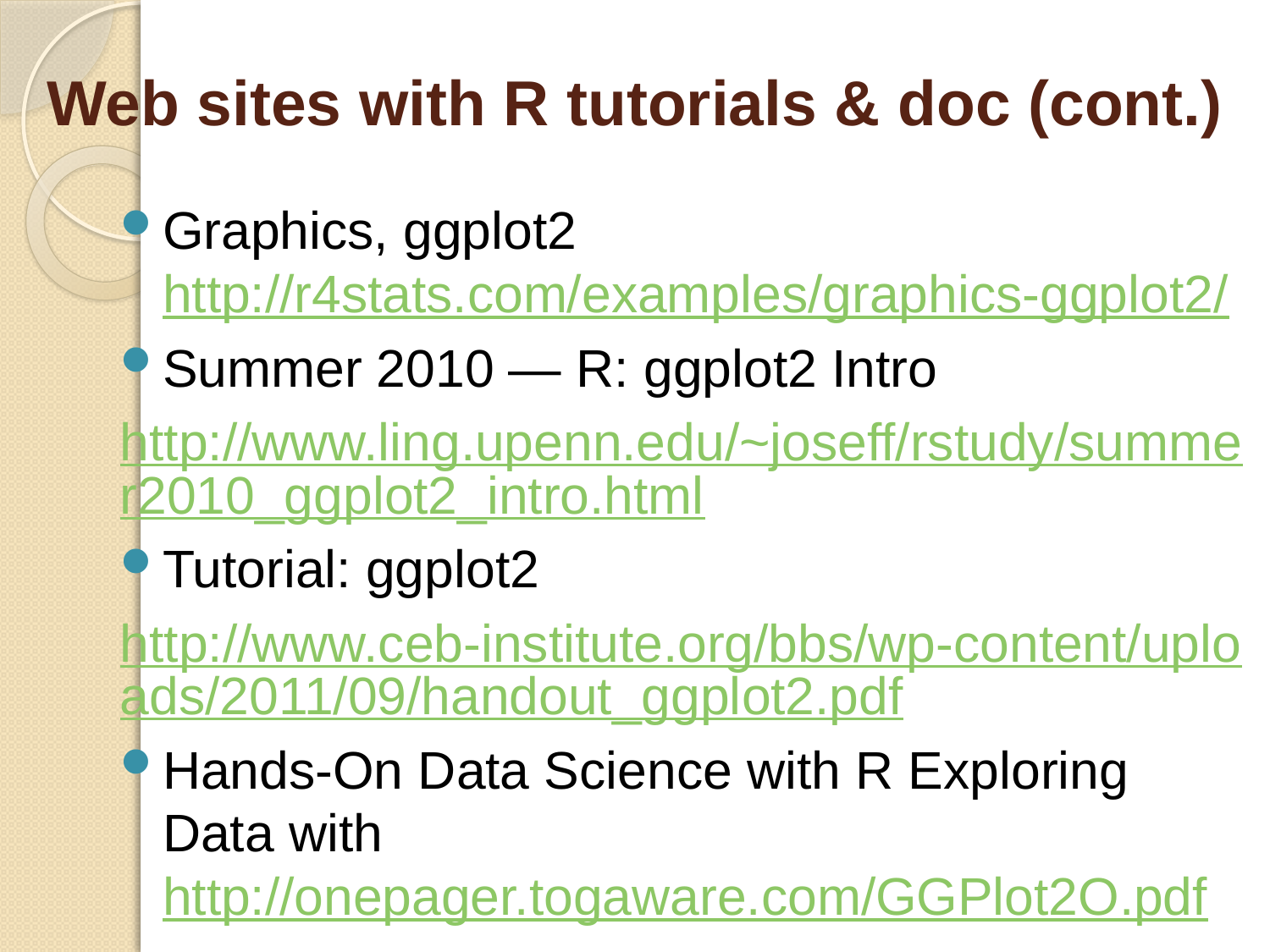

# Web sites with R tutorials & doc (cont.)
Graphics, ggplot2 http://r4stats.com/examples/graphics-ggplot2/
Summer 2010 — R: ggplot2 Intro
http://www.ling.upenn.edu/~joseff/rstudy/summer2010_ggplot2_intro.html
Tutorial: ggplot2
http://www.ceb-institute.org/bbs/wp-content/uploads/2011/09/handout_ggplot2.pdf
Hands-On Data Science with R Exploring Data with http://onepager.togaware.com/GGPlot2O.pdf